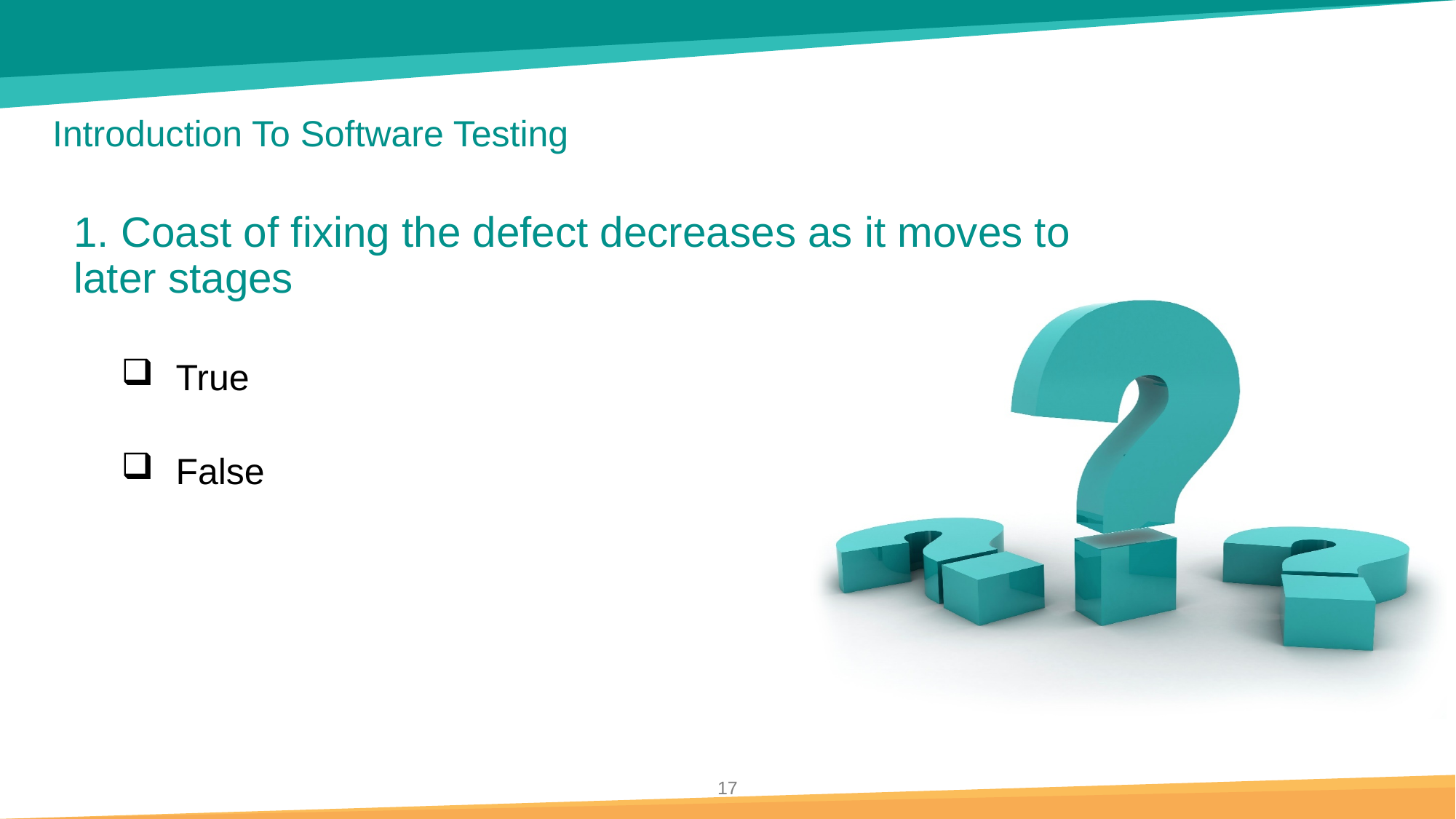

# Introduction To Software Testing
1. Coast of fixing the defect decreases as it moves to later stages
True

False